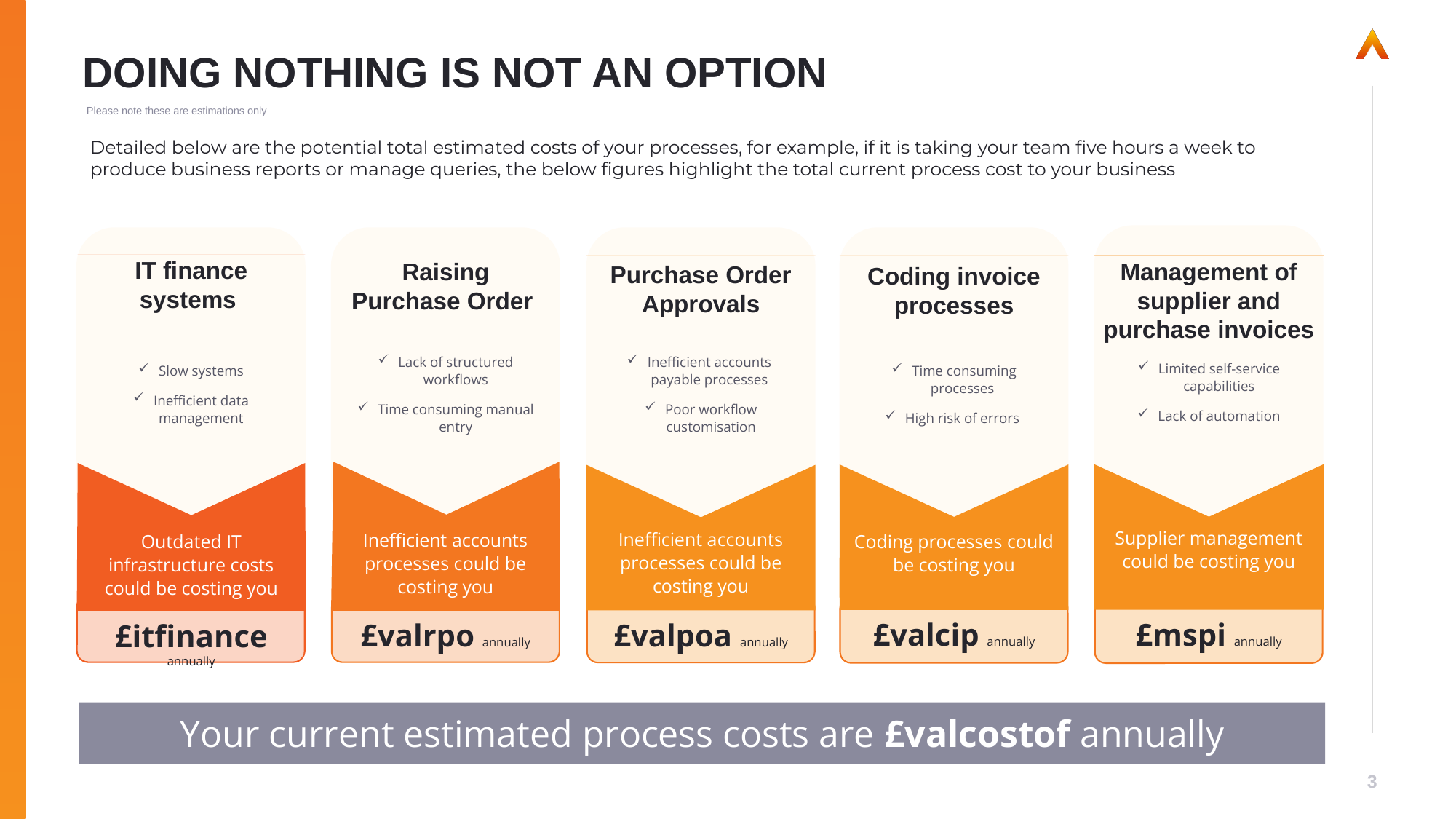

# DOING NOTHING IS NOT AN OPTION
Please note these are estimations only
Detailed below are the potential total estimated costs of your processes, for example, if it is taking your team five hours a week to produce business reports or manage queries, the below figures highlight the total current process cost to your business

Purchase Order Approvals

Inefficient accounts  payable processes
Poor workflow customisation

Inefficient accounts processes could be costing you

£valpoa annually

Limited self-service capabilities
Lack of automation
Management of supplier and purchase invoices

Supplier management could be costing you

£mspi annually

Lack of structured workflows
Time consuming manual entry
Raising Purchase Order

Inefficient accounts processes could be costing you

£valrpo annually

Time consuming processes
High risk of errors
Coding invoice processes

Coding processes could be costing you

£valcip annually

Slow systems
Inefficient data management

IT finance systems

Outdated IT infrastructure costs could be costing you

£itfinance annually

Your current estimated process costs are £valcostof annually
3